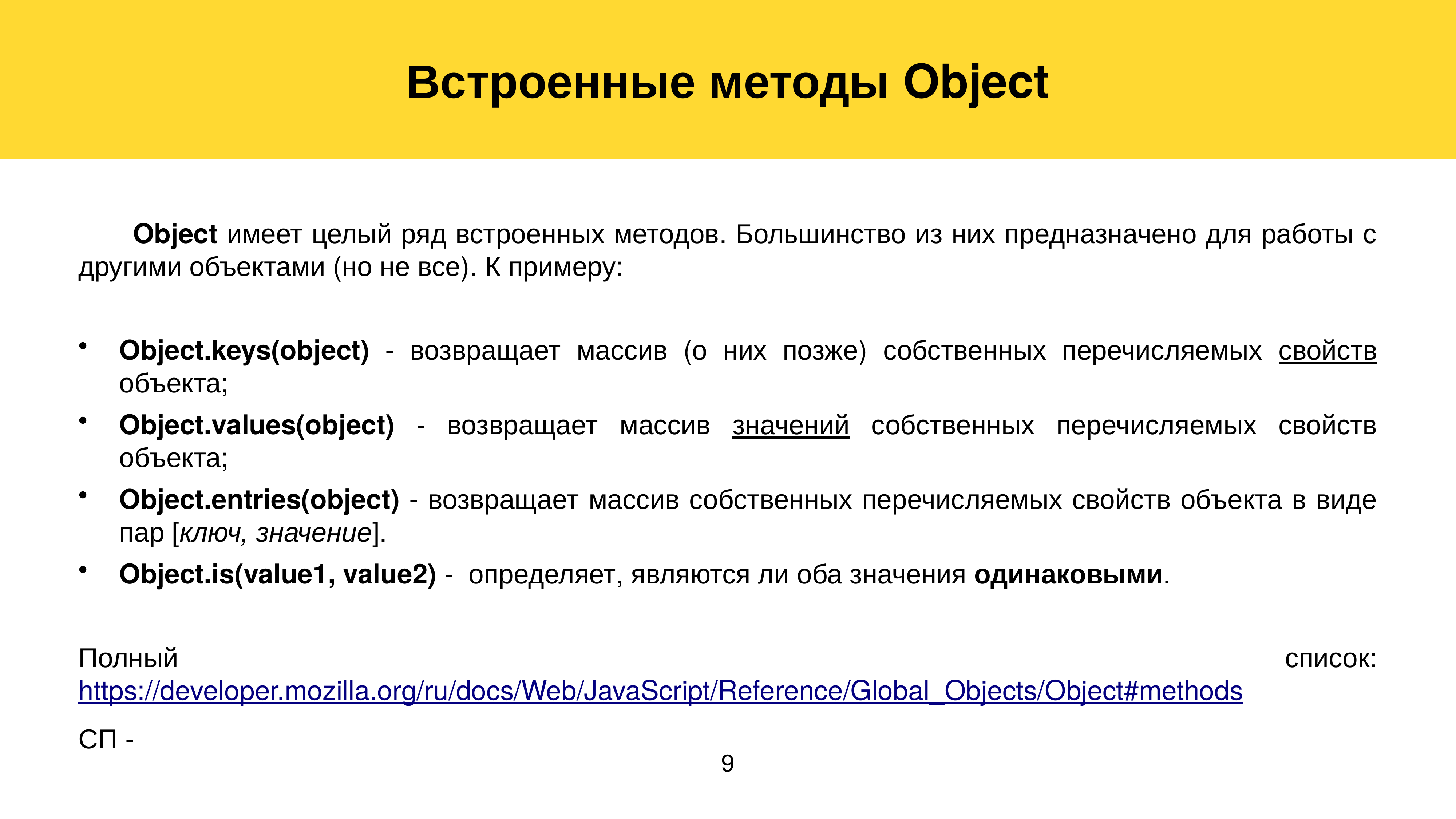

Встроенные методы Object
	Object имеет целый ряд встроенных методов. Большинство из них предназначено для работы с другими объектами (но не все). К примеру:

Object.keys(object) - возвращает массив (о них позже) собственных перечисляемых свойств объекта;
Object.values(object) - возвращает массив значений собственных перечисляемых свойств объекта;
Object.entries(object) - возвращает массив собственных перечисляемых свойств объекта в виде пар [ключ, значение].
Object.is(value1, value2) -  определяет, являются ли оба значения одинаковыми.

Полный список: https://developer.mozilla.org/ru/docs/Web/JavaScript/Reference/Global_Objects/Object#methods
СП -
9